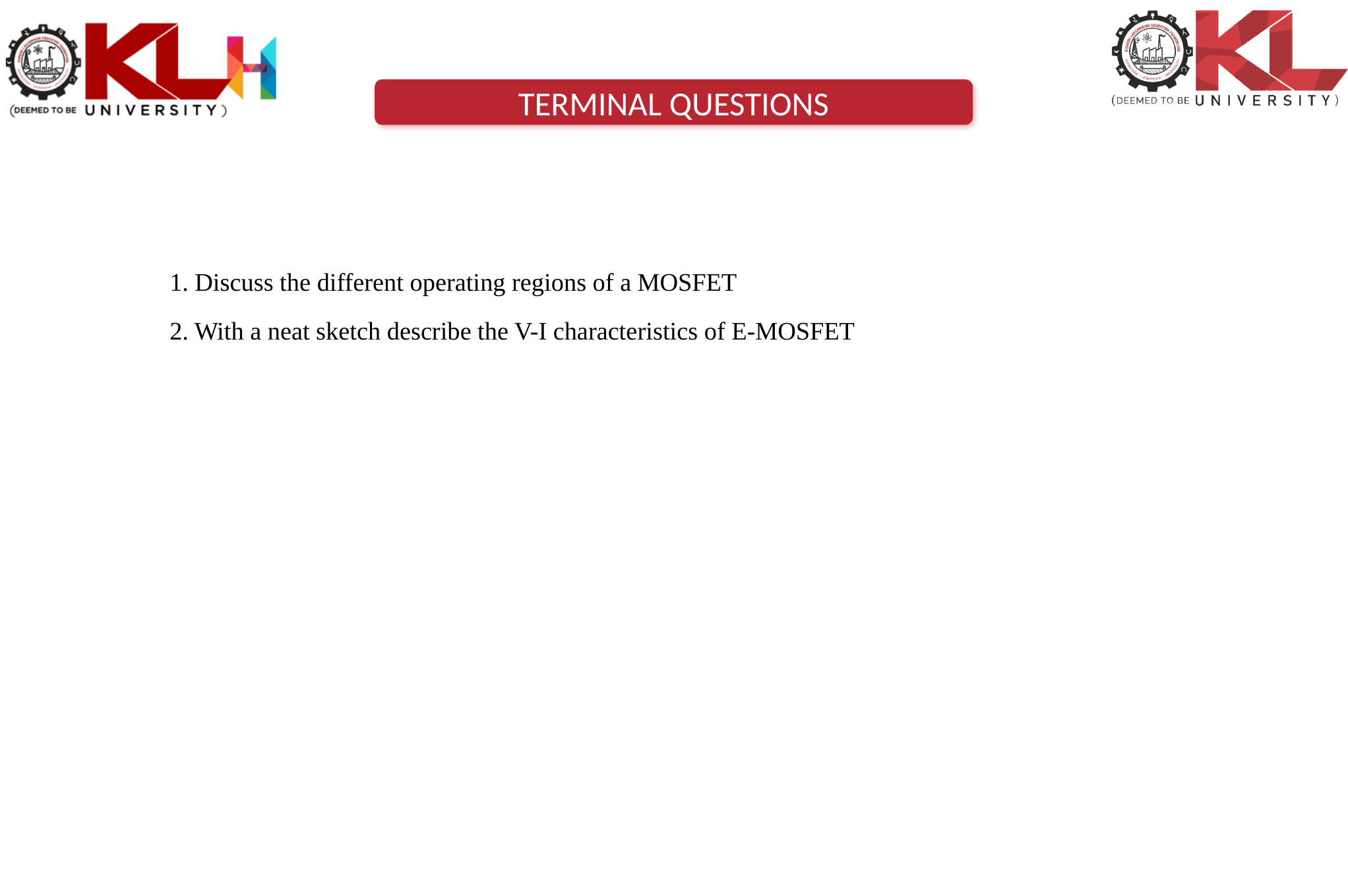

TERMINAL QUESTIONS
1. Discuss the different operating regions of a MOSFET
2. With a neat sketch describe the V-I characteristics of E-MOSFET